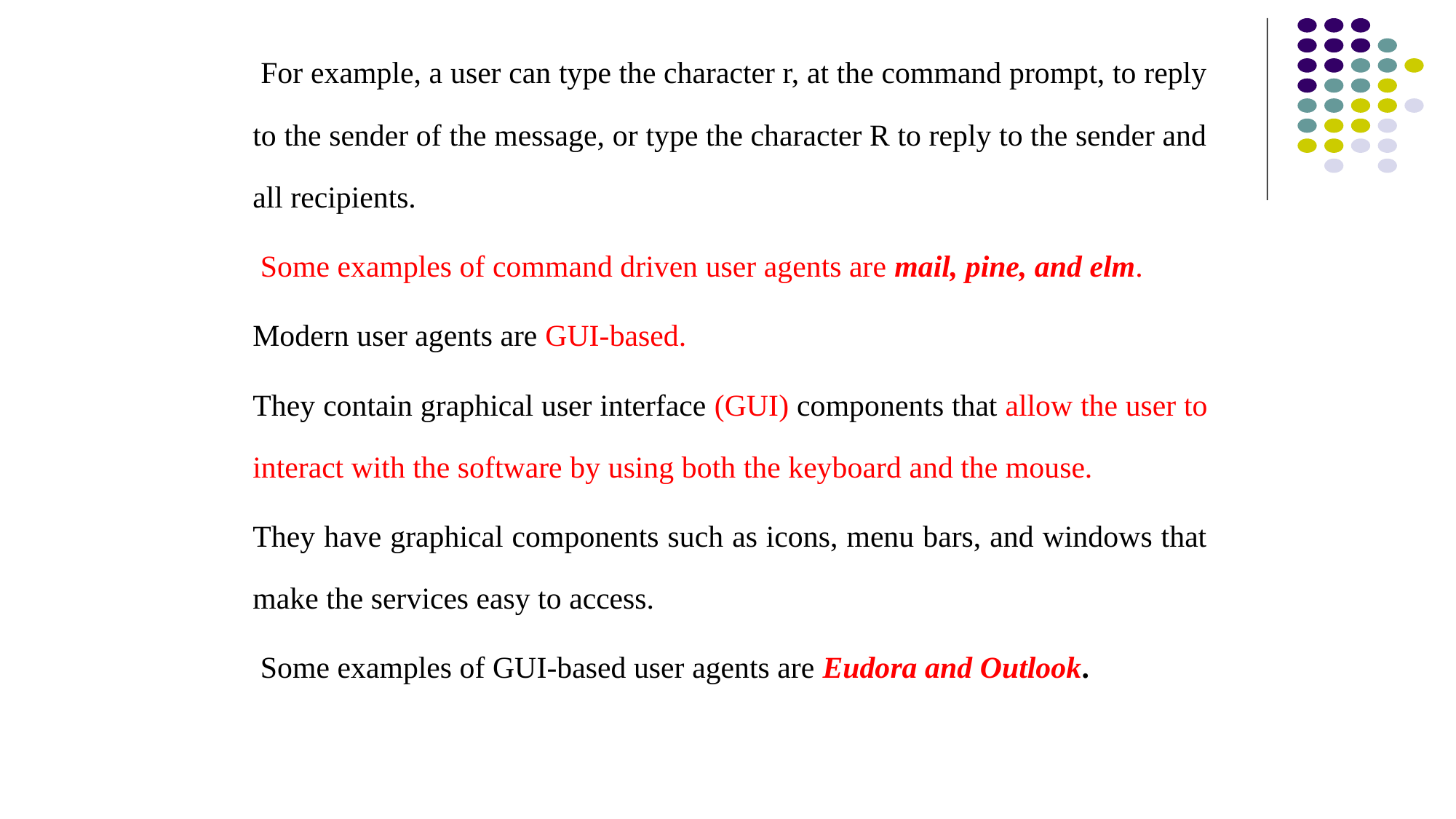

For example, a user can type the character r, at the command prompt, to reply to the sender of the message, or type the character R to reply to the sender and all recipients.
 Some examples of command driven user agents are mail, pine, and elm.
Modern user agents are GUI-based.
They contain graphical user interface (GUI) components that allow the user to interact with the software by using both the keyboard and the mouse.
They have graphical components such as icons, menu bars, and windows that make the services easy to access.
 Some examples of GUI-based user agents are Eudora and Outlook.